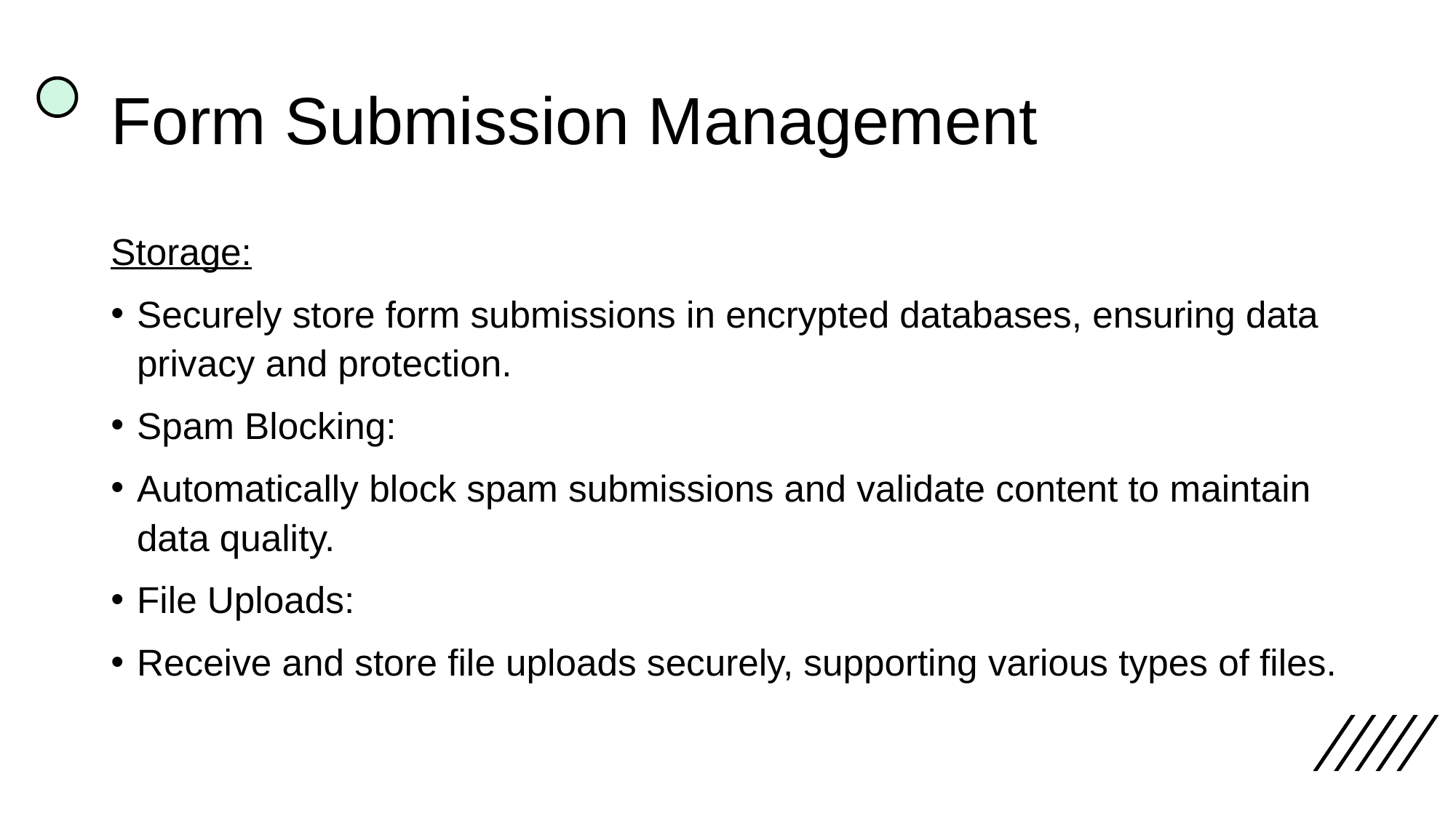

# Form Submission Management
Storage:
Securely store form submissions in encrypted databases, ensuring data privacy and protection.
Spam Blocking:
Automatically block spam submissions and validate content to maintain data quality.
File Uploads:
Receive and store file uploads securely, supporting various types of files.